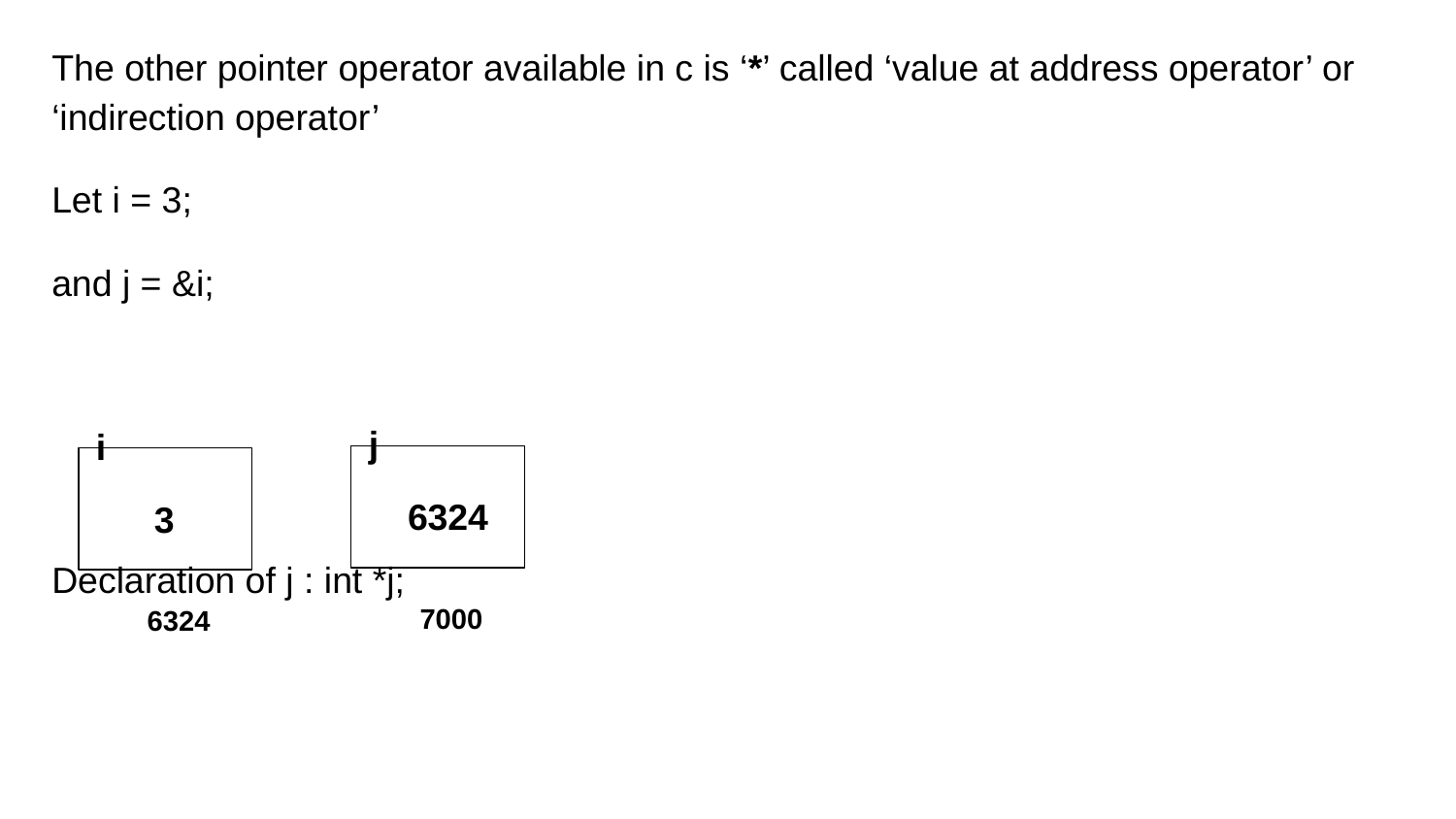

The other pointer operator available in c is ‘*’ called ‘value at address operator’ or ‘indirection operator’
Let i = 3;
and j = &i;

								Declaration of j : int *j;
	j
	i

  6324

      3
      7000
      6324